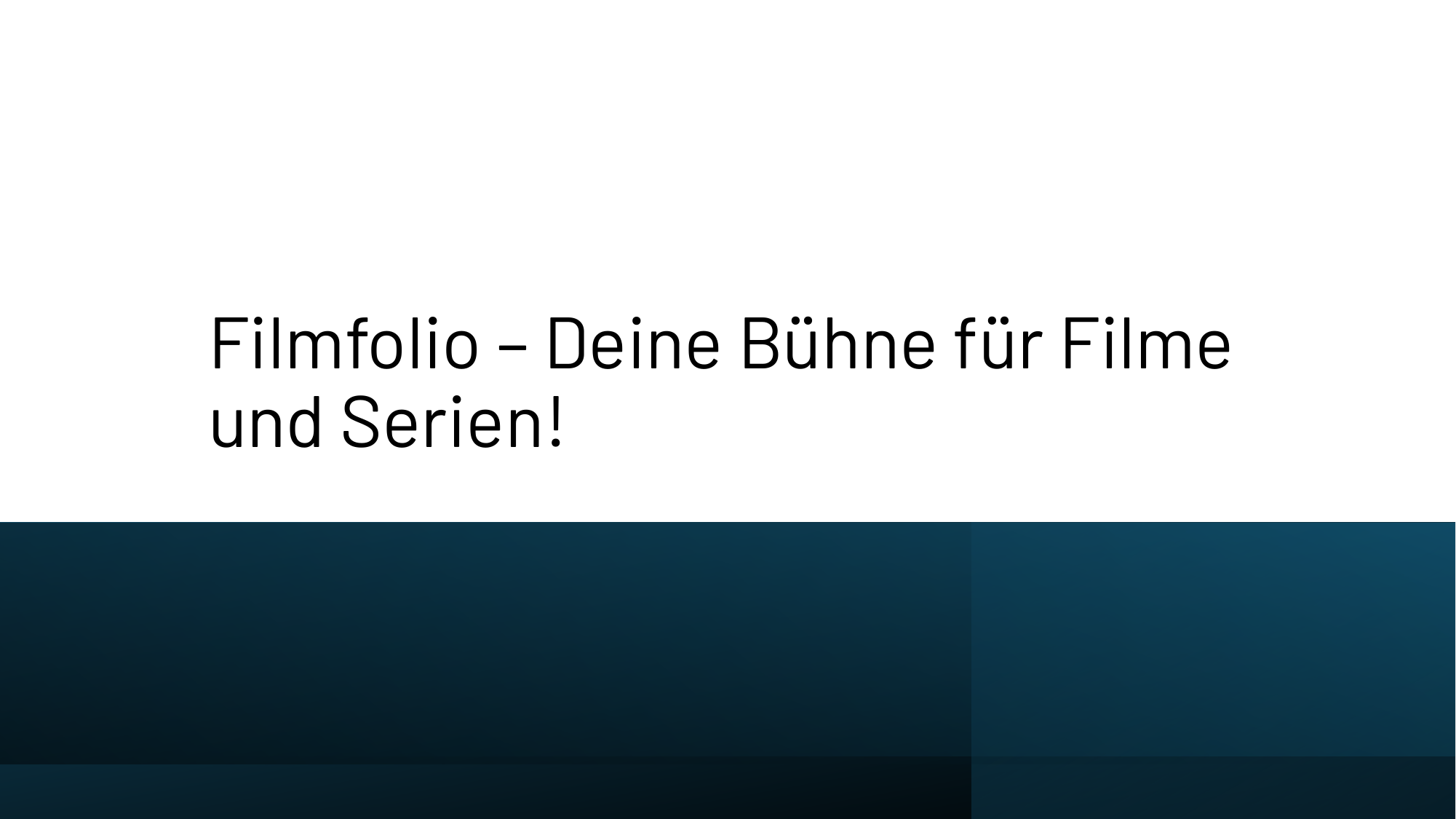

# Filmfolio – Deine Bühne für Filme und Serien!